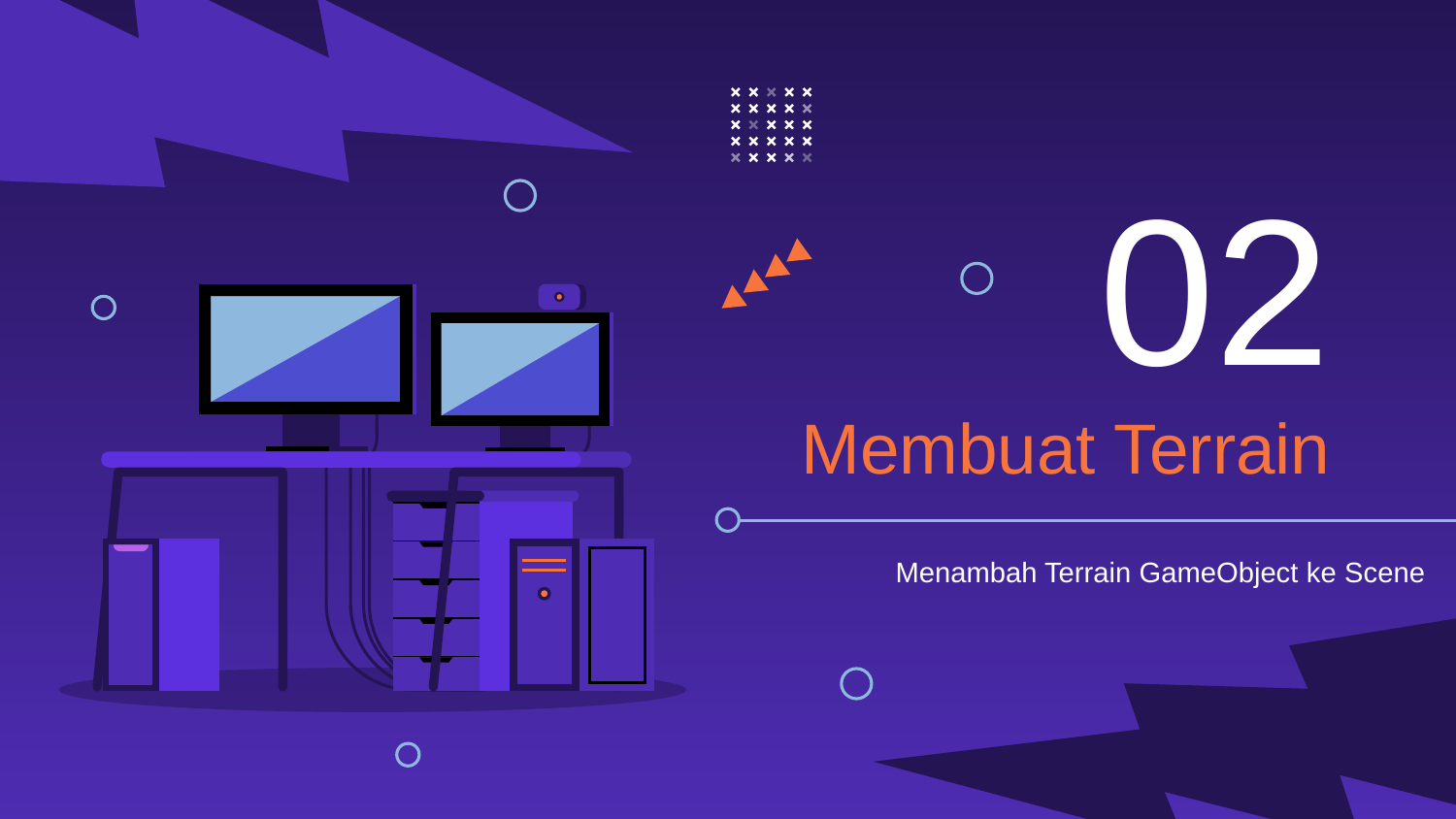

02

# Membuat Terrain

Menambah Terrain GameObject ke Scene